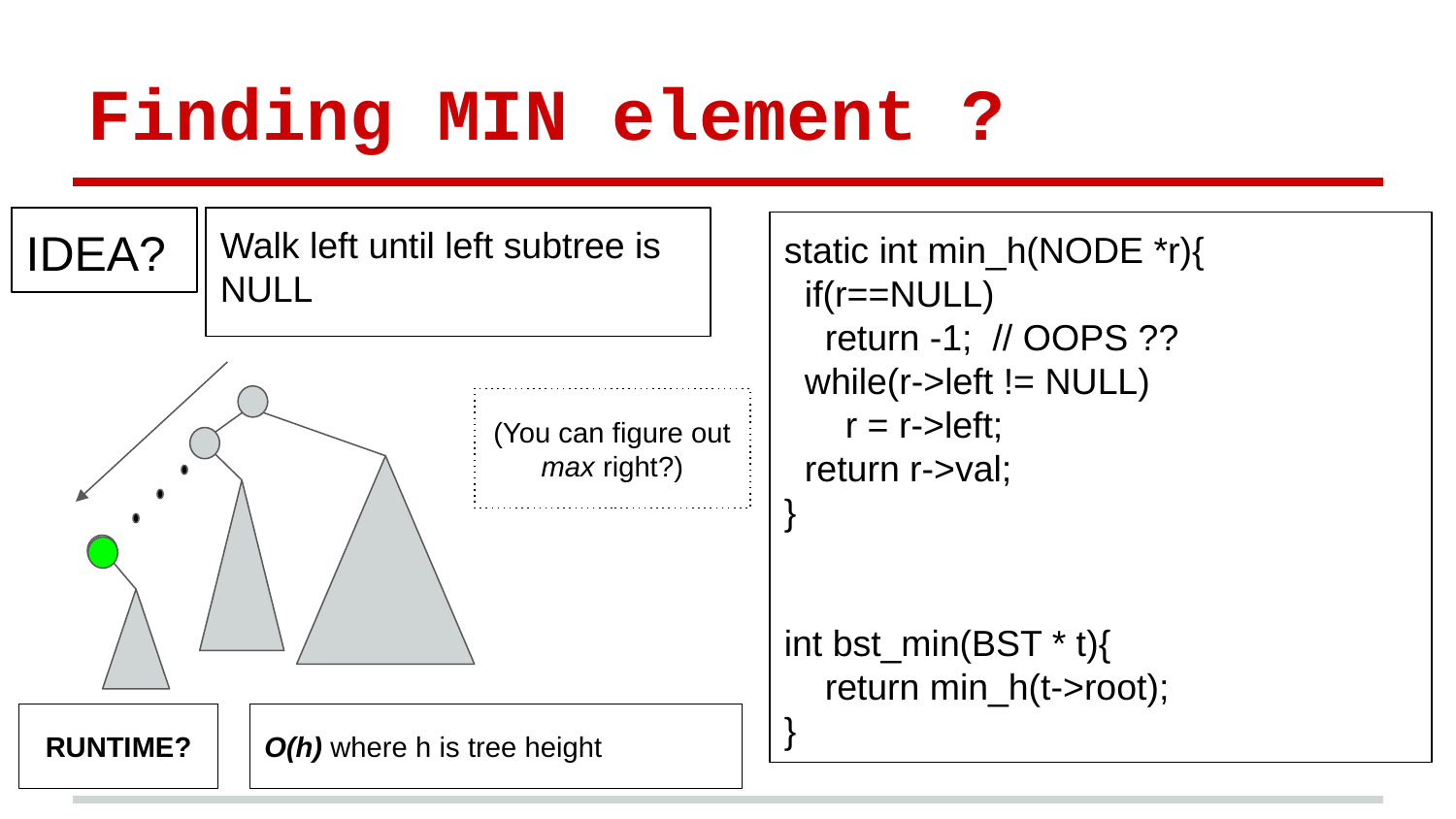

# Finding MIN element ?
IDEA?
Walk left until left subtree is NULL
static int min_h(NODE *r){
  if(r==NULL)
    return -1;  // OOPS ??
  while(r->left != NULL)
      r = r->left;
  return r->val;
}

int bst_min(BST * t){
    return min_h(t->root);
}

(You can figure out max right?)

RUNTIME?
O(h) where h is tree height